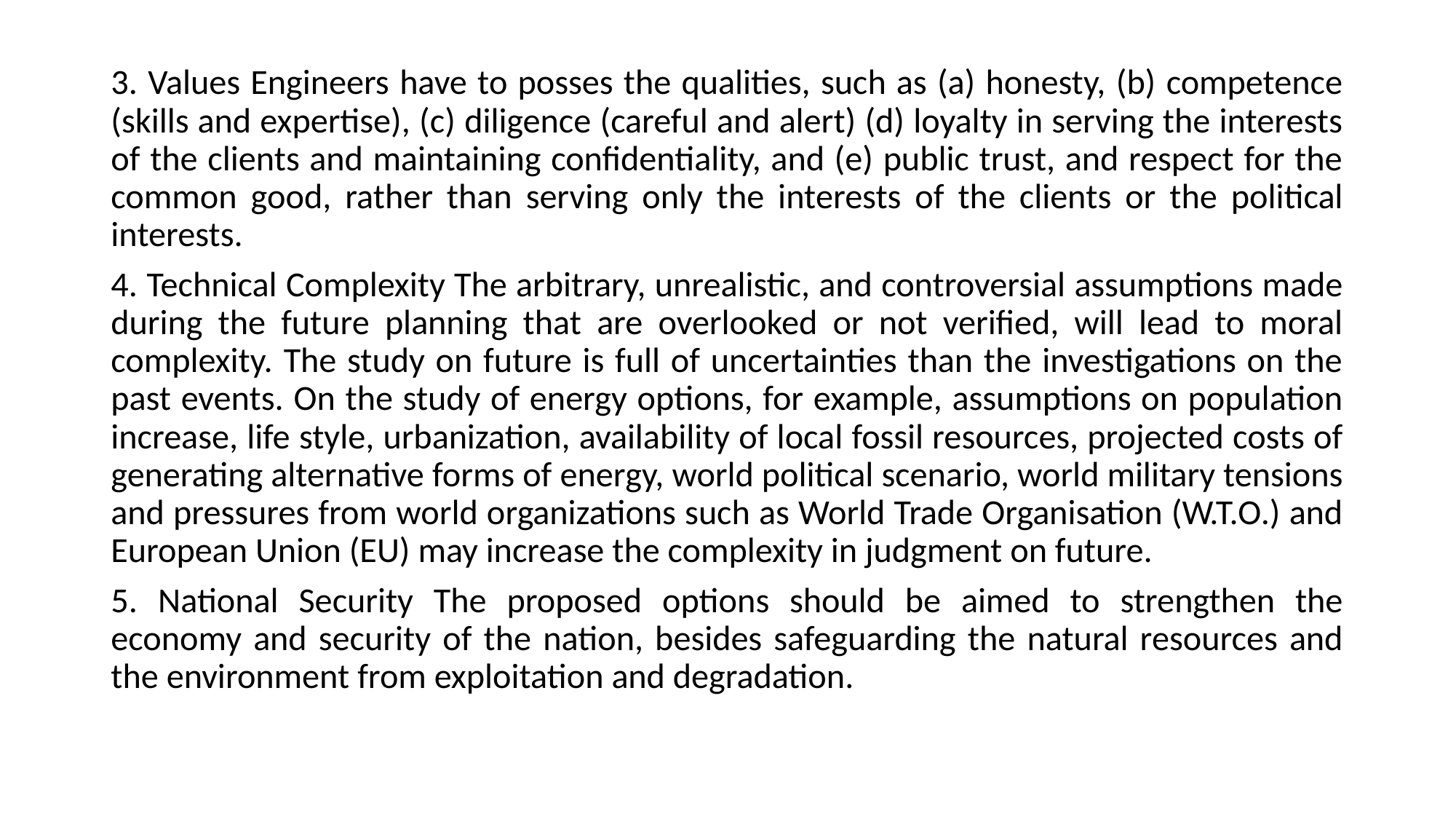

3. Values Engineers have to posses the qualities, such as (a) honesty, (b) competence (skills and expertise), (c) diligence (careful and alert) (d) loyalty in serving the interests of the clients and maintaining confidentiality, and (e) public trust, and respect for the common good, rather than serving only the interests of the clients or the political interests.
4. Technical Complexity The arbitrary, unrealistic, and controversial assumptions made during the future planning that are overlooked or not verified, will lead to moral complexity. The study on future is full of uncertainties than the investigations on the past events. On the study of energy options, for example, assumptions on population increase, life style, urbanization, availability of local fossil resources, projected costs of generating alternative forms of energy, world political scenario, world military tensions and pressures from world organizations such as World Trade Organisation (W.T.O.) and European Union (EU) may increase the complexity in judgment on future.
5. National Security The proposed options should be aimed to strengthen the economy and security of the nation, besides safeguarding the natural resources and the environment from exploitation and degradation.